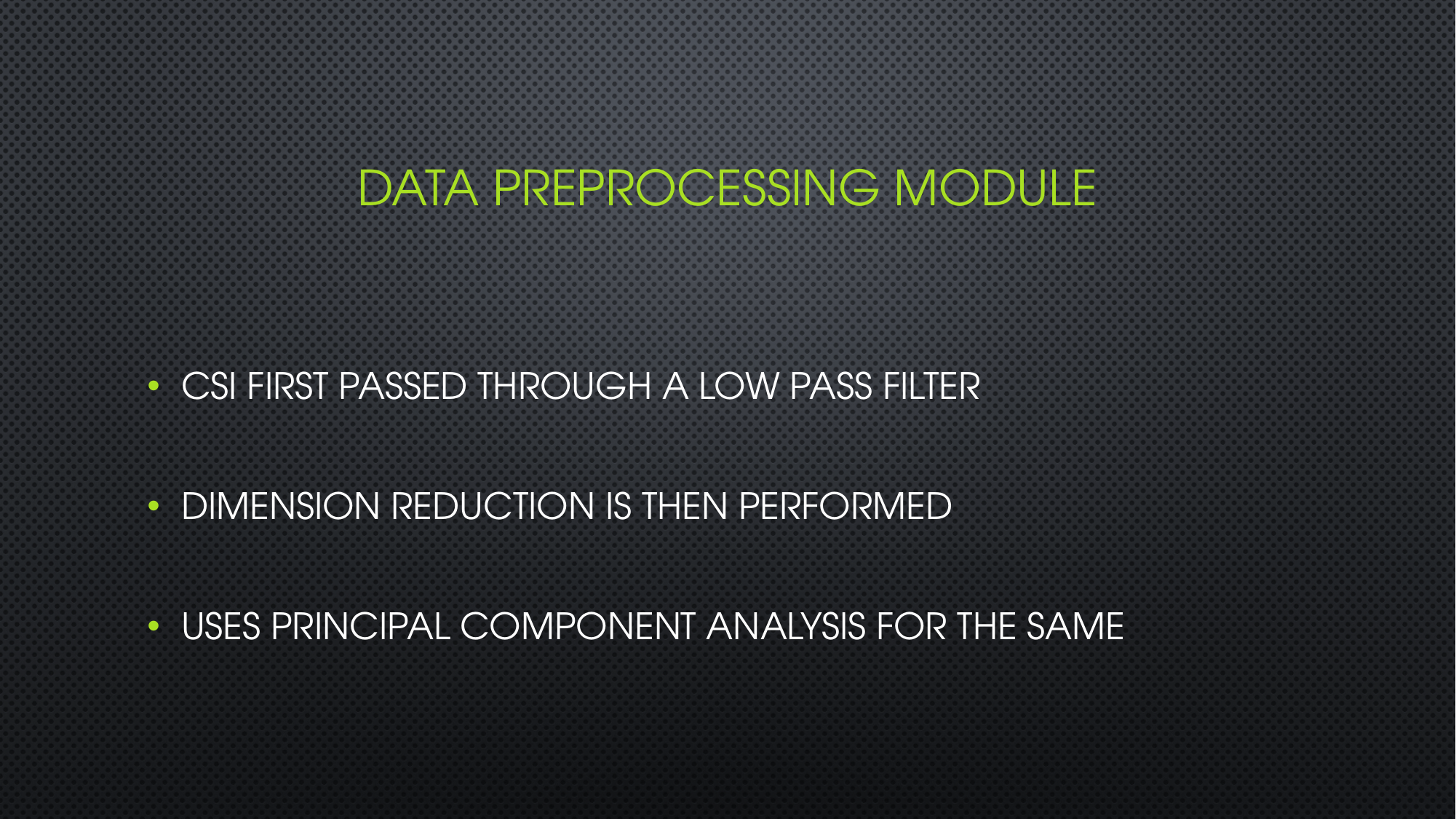

# Data Preprocessing Module
CSI first passed through a low pass filter

Dimension reduction is then performed

Uses Principal Component Analysis for the same